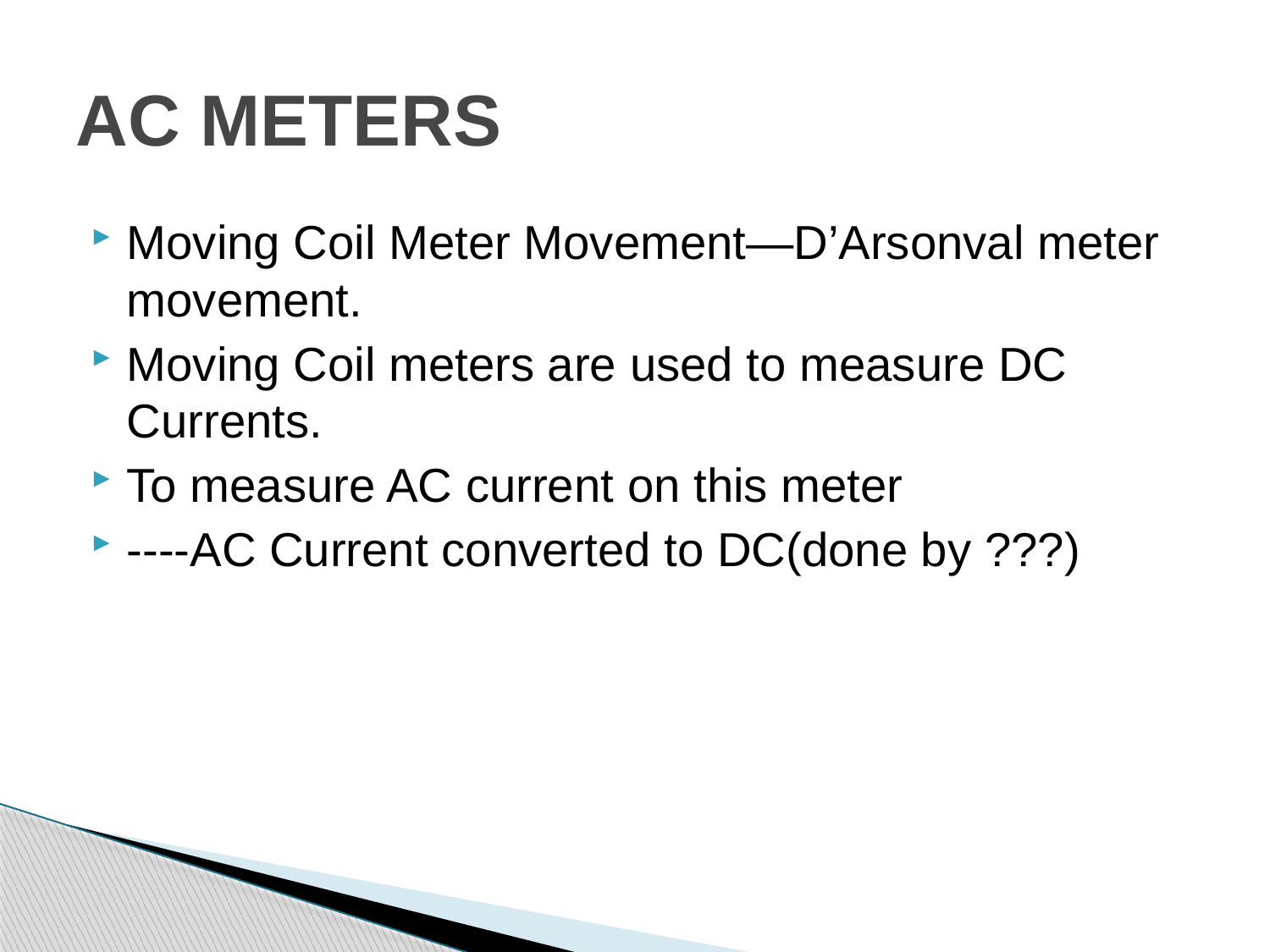

# AC METERS
Moving Coil Meter Movement—D’Arsonval meter movement.
Moving Coil meters are used to measure DC Currents.
To measure AC current on this meter
----AC Current converted to DC(done by ???)